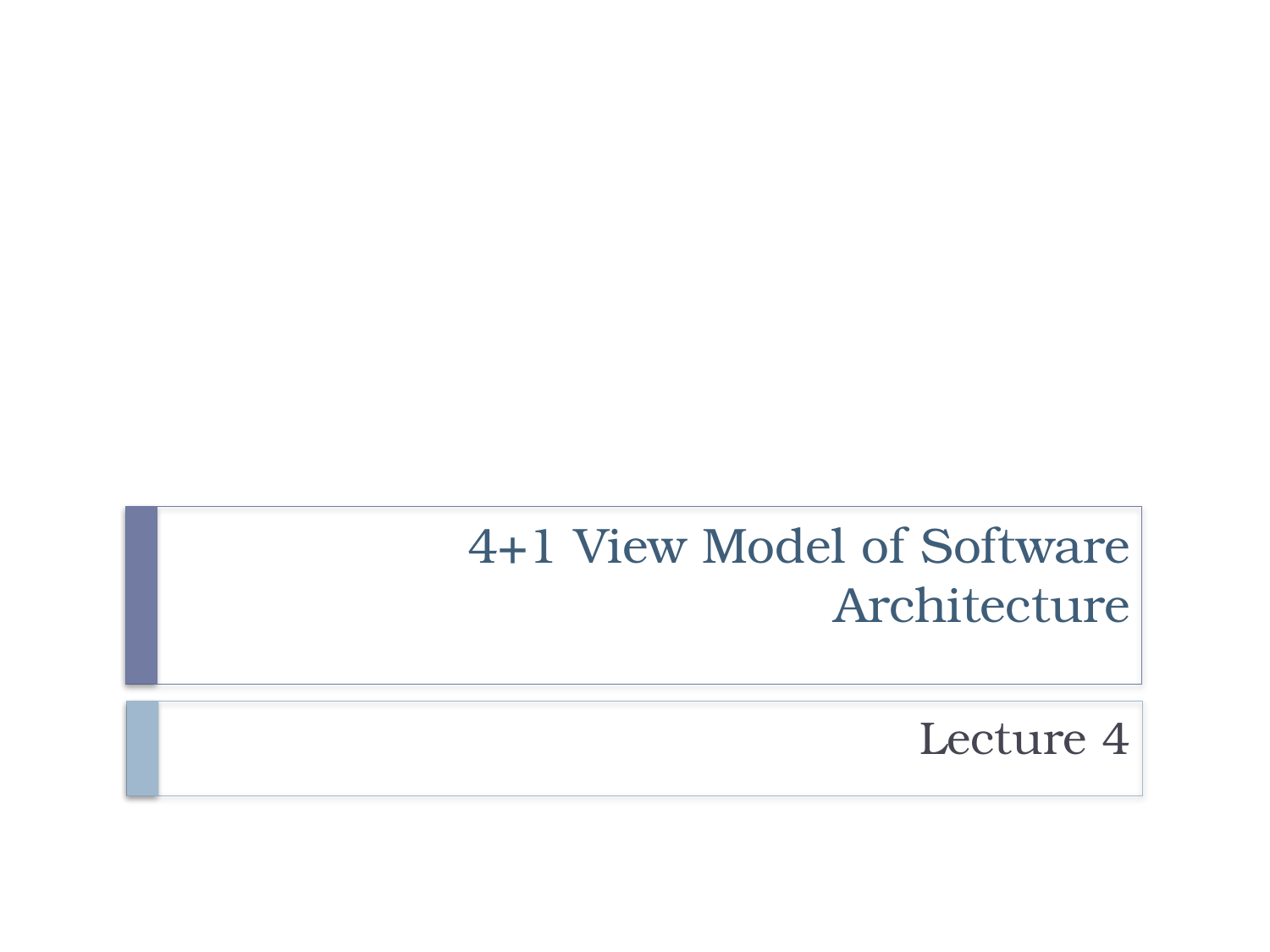

#
4+1 View Model of Software Architecture

Lecture 4